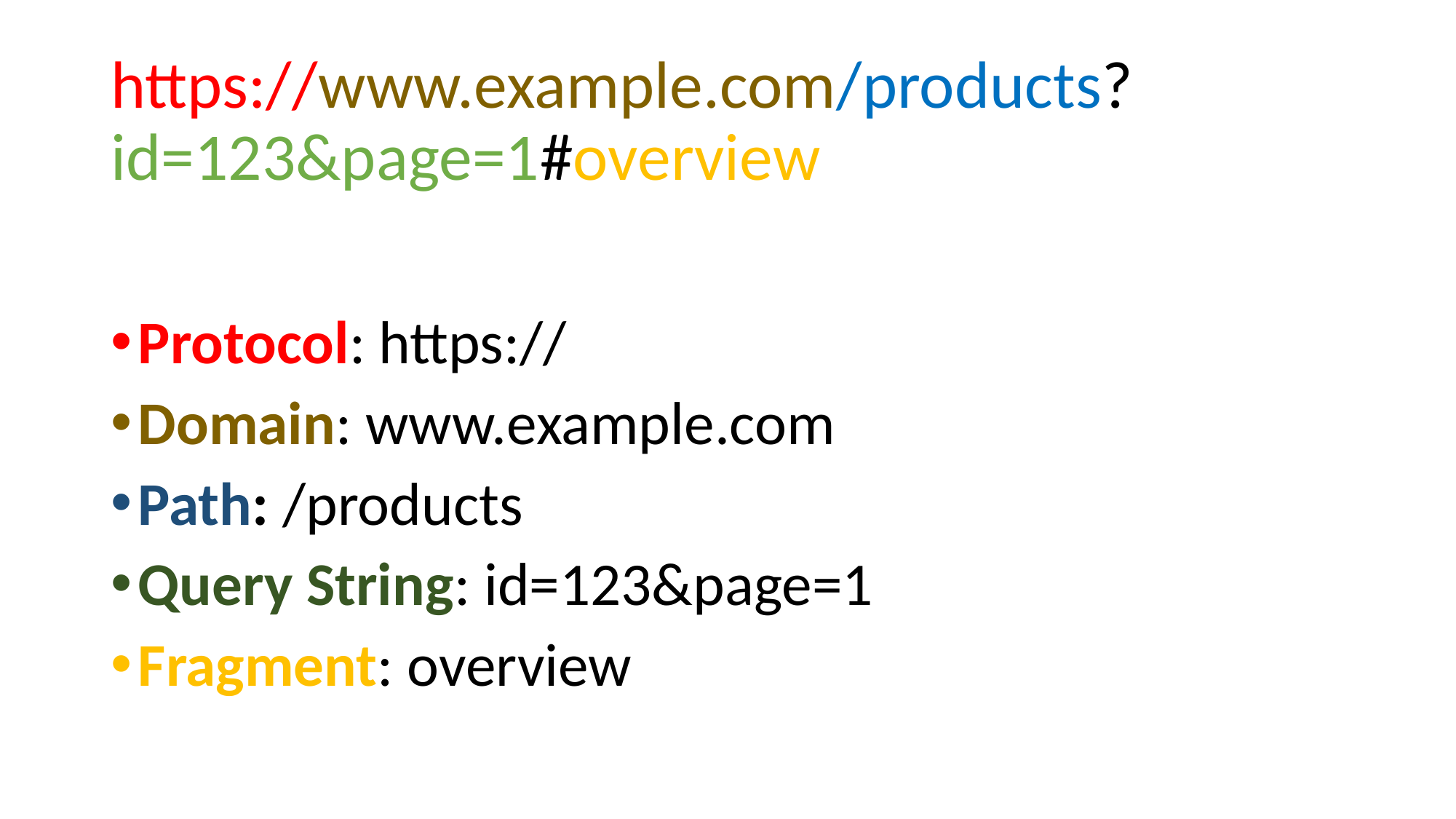

# https://www.example.com/products?id=123&page=1#overview

Protocol: https://
Domain: www.example.com
Path: /products
Query String: id=123&page=1
Fragment: overview